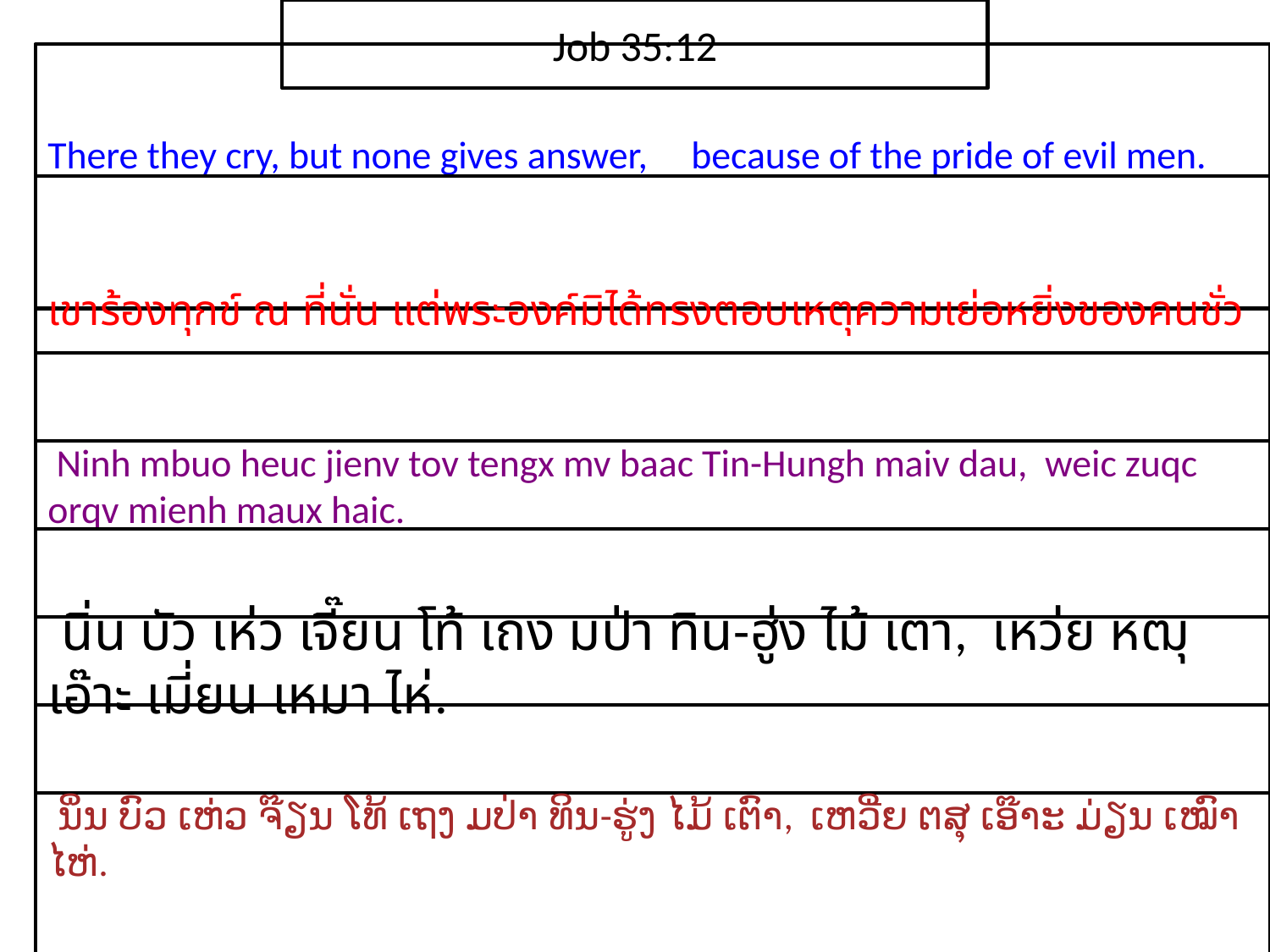

Job 35:12
There they cry, but none gives answer,     because of the pride of evil men.
เขา​ร้อง​ทุกข์ ณ ที่​นั่น แต่​พระ​องค์​มิได้​ทรง​ตอบเหตุ​ความ​เย่อหยิ่ง​ของ​คน​ชั่ว
 Ninh mbuo heuc jienv tov tengx mv baac Tin-Hungh maiv dau,  weic zuqc orqv mienh maux haic.
 นิ่น บัว เห่ว เจี๊ยน โท้ เถง มป่า ทิน-ฮู่ง ไม้ เตา,  เหว่ย หฒุ เอ๊าะ เมี่ยน เหมา ไห่.
 ນິ່ນ ບົວ ເຫ່ວ ຈ໊ຽນ ໂທ້ ເຖງ ມປ່າ ທິນ-ຮູ່ງ ໄມ້ ເຕົາ,  ເຫວີ່ຍ ຕສຸ ເອ໊າະ ມ່ຽນ ເໝົາ ໄຫ່.